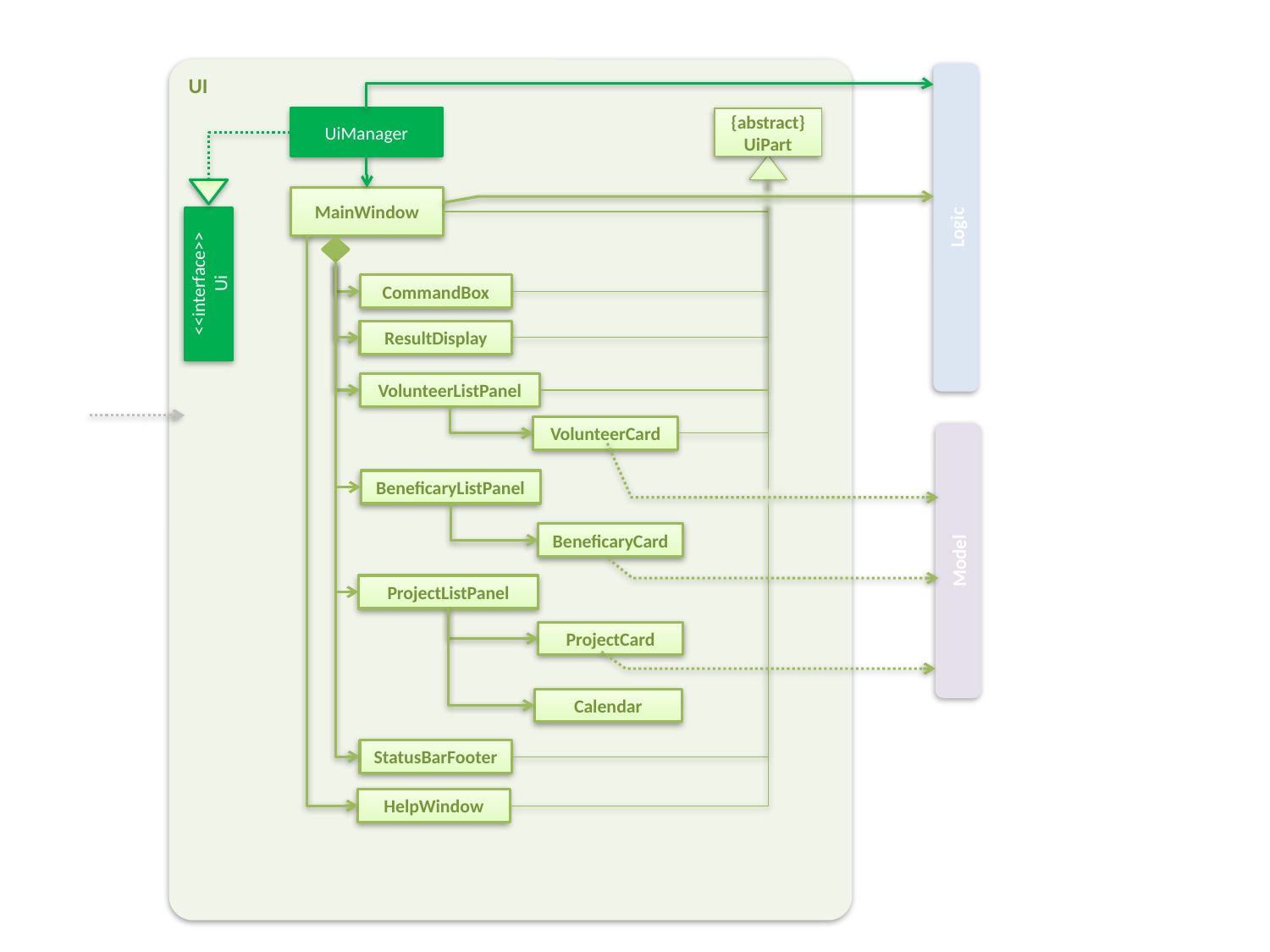

UI
UiManager
{abstract}
UiPart

MainWindow

Logic

<<interface>>
Ui
CommandBox
ResultDisplay
VolunteerListPanel
VolunteerCard

BeneficaryListPanel

BeneficaryCard
Model

ProjectListPanel
ProjectCard

Calendar
StatusBarFooter
HelpWindow